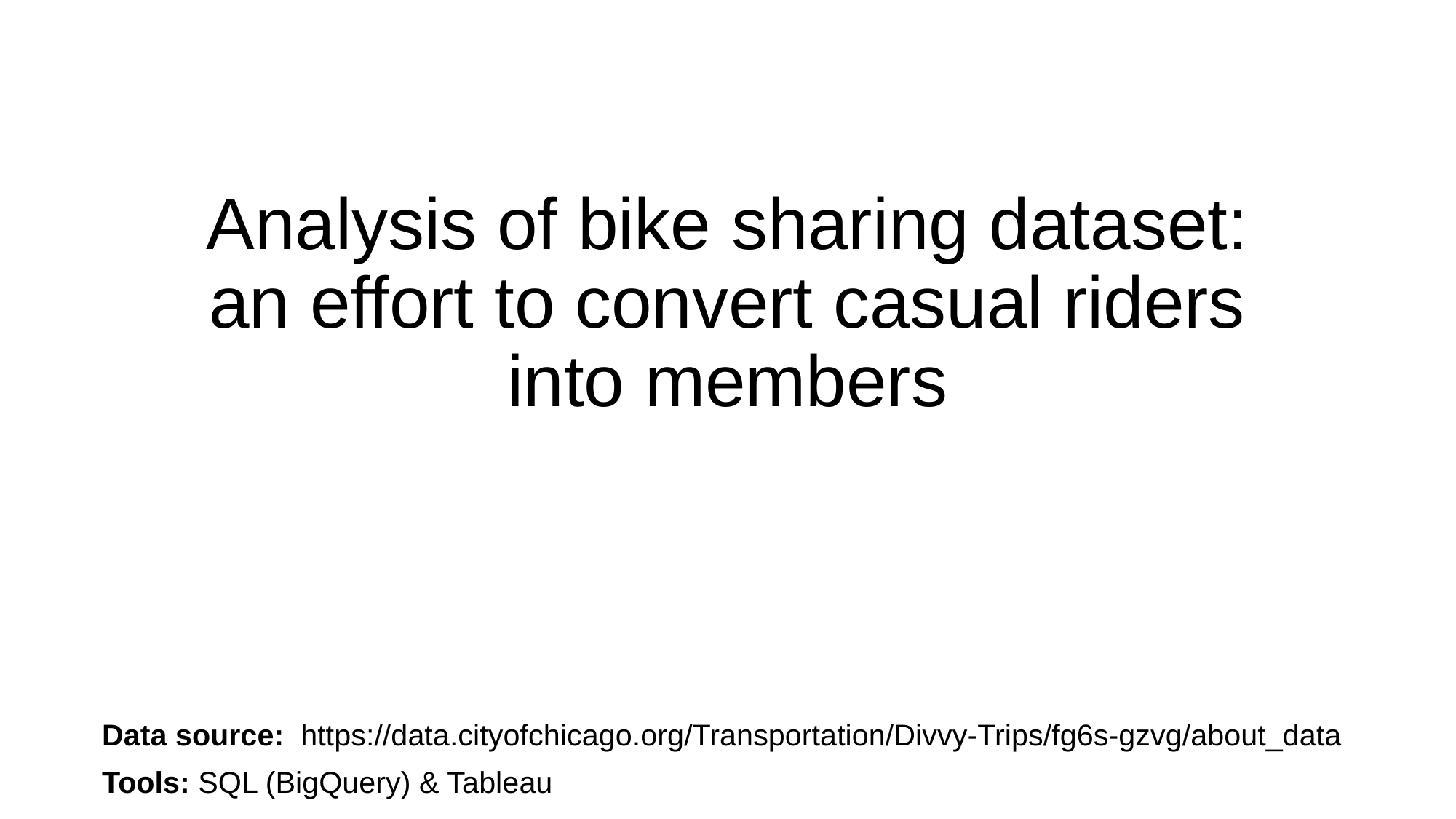

# Analysis of bike sharing dataset: an effort to convert casual riders into members
Data source:  https://data.cityofchicago.org/Transportation/Divvy-Trips/fg6s-gzvg/about_data
Tools: SQL (BigQuery) & Tableau